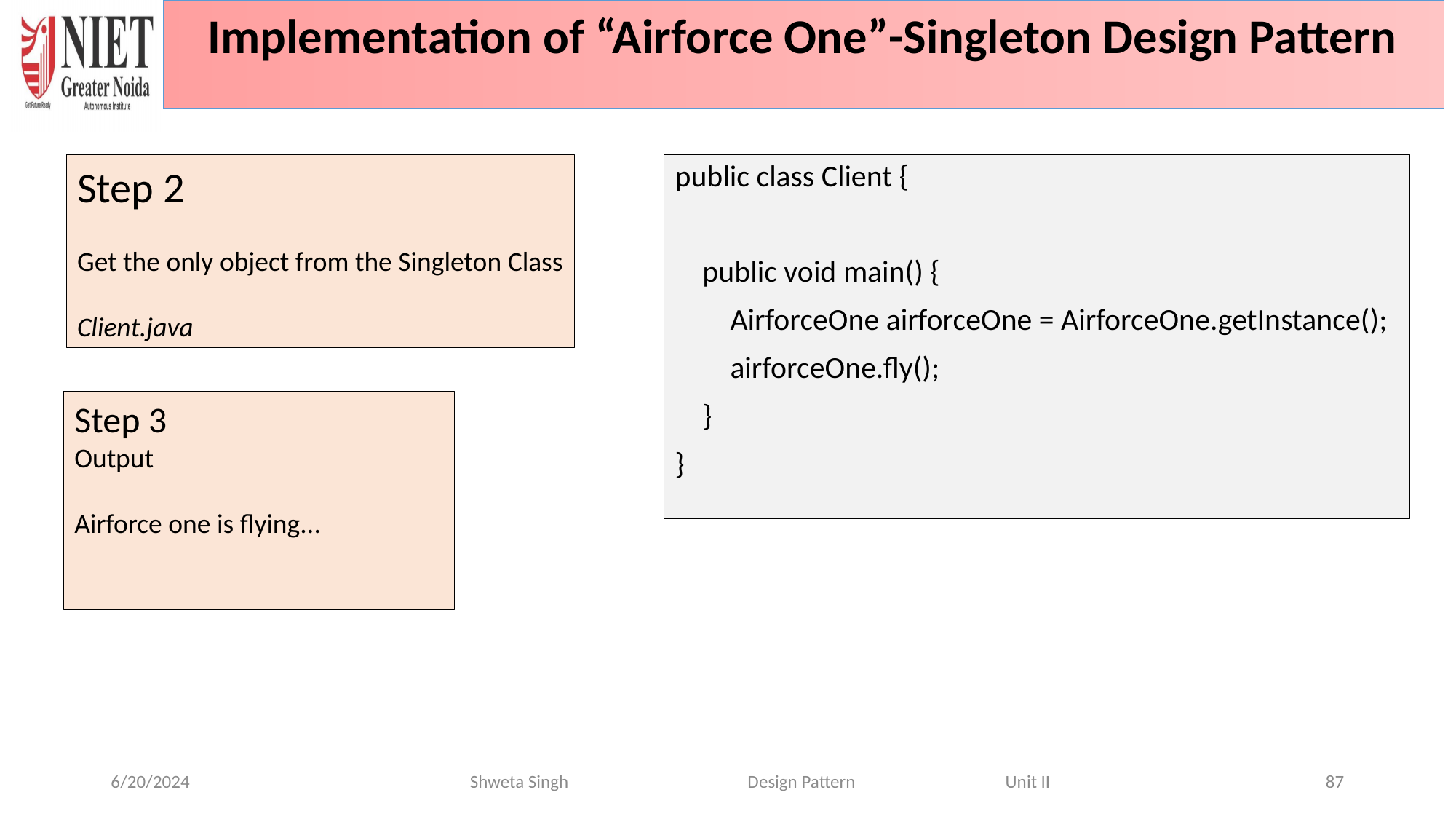

Implementation of “Airforce One”-Singleton Design Pattern
Step 2

Get the only object from the Singleton Class

Client.java
public class Client {

    public void main() {
        AirforceOne airforceOne = AirforceOne.getInstance();
        airforceOne.fly();
    }
}

Step 3
Output

Airforce one is flying...

6/20/2024
87
Shweta Singh                                           Design Pattern                                    Unit II